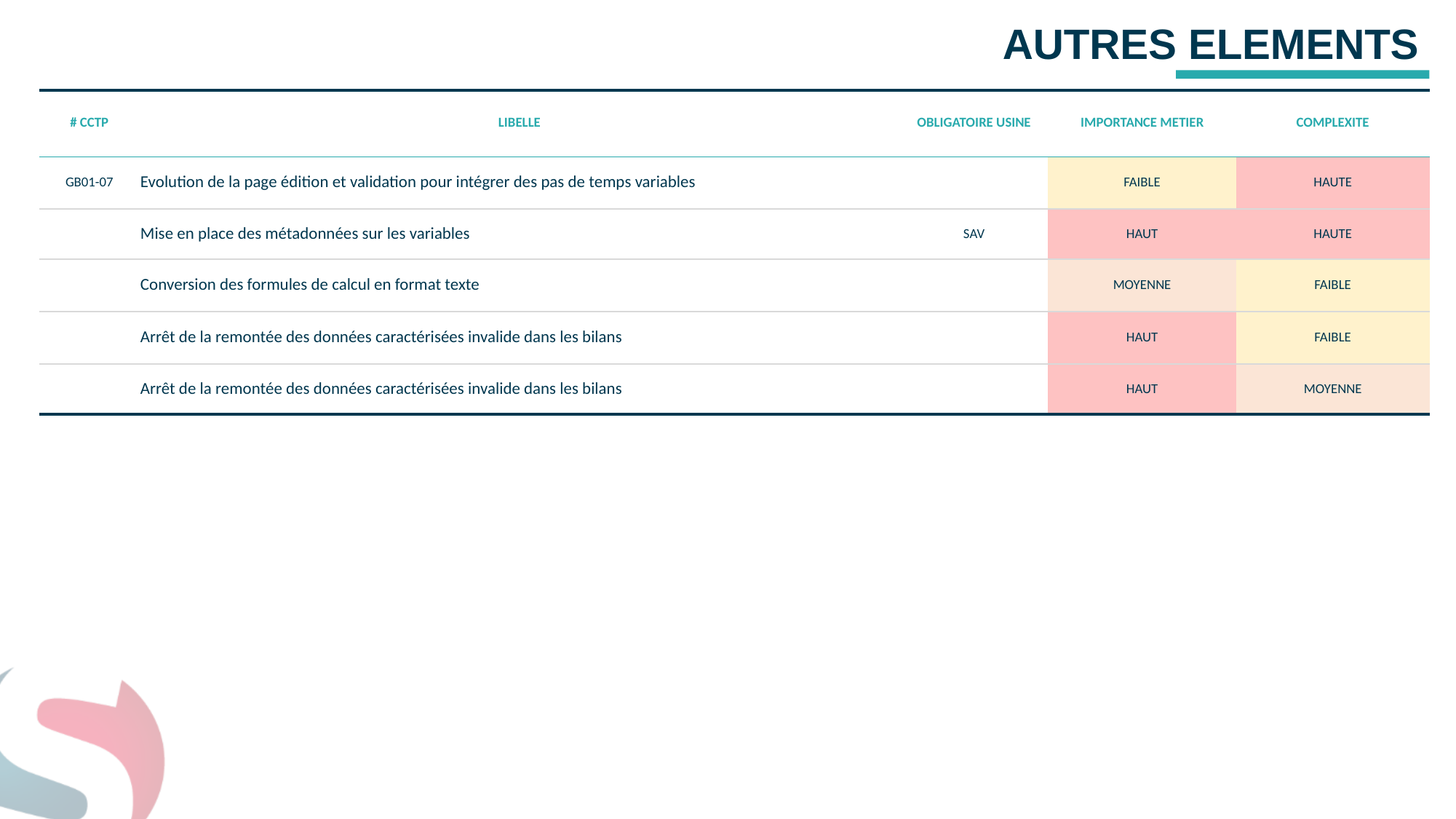

# AUTRES ELEMENTS
| # CCTP | LIBELLE | OBLIGATOIRE USINE | IMPORTANCE METIER | COMPLEXITE |
| --- | --- | --- | --- | --- |
| GB01-07 | Evolution de la page édition et validation pour intégrer des pas de temps variables |  | FAIBLE | HAUTE |
|  | Mise en place des métadonnées sur les variables | SAV | HAUT | HAUTE |
|  | Conversion des formules de calcul en format texte |  | MOYENNE | FAIBLE |
|  | Arrêt de la remontée des données caractérisées invalide dans les bilans |  | HAUT | FAIBLE |
|  | Arrêt de la remontée des données caractérisées invalide dans les bilans |  | HAUT | MOYENNE |